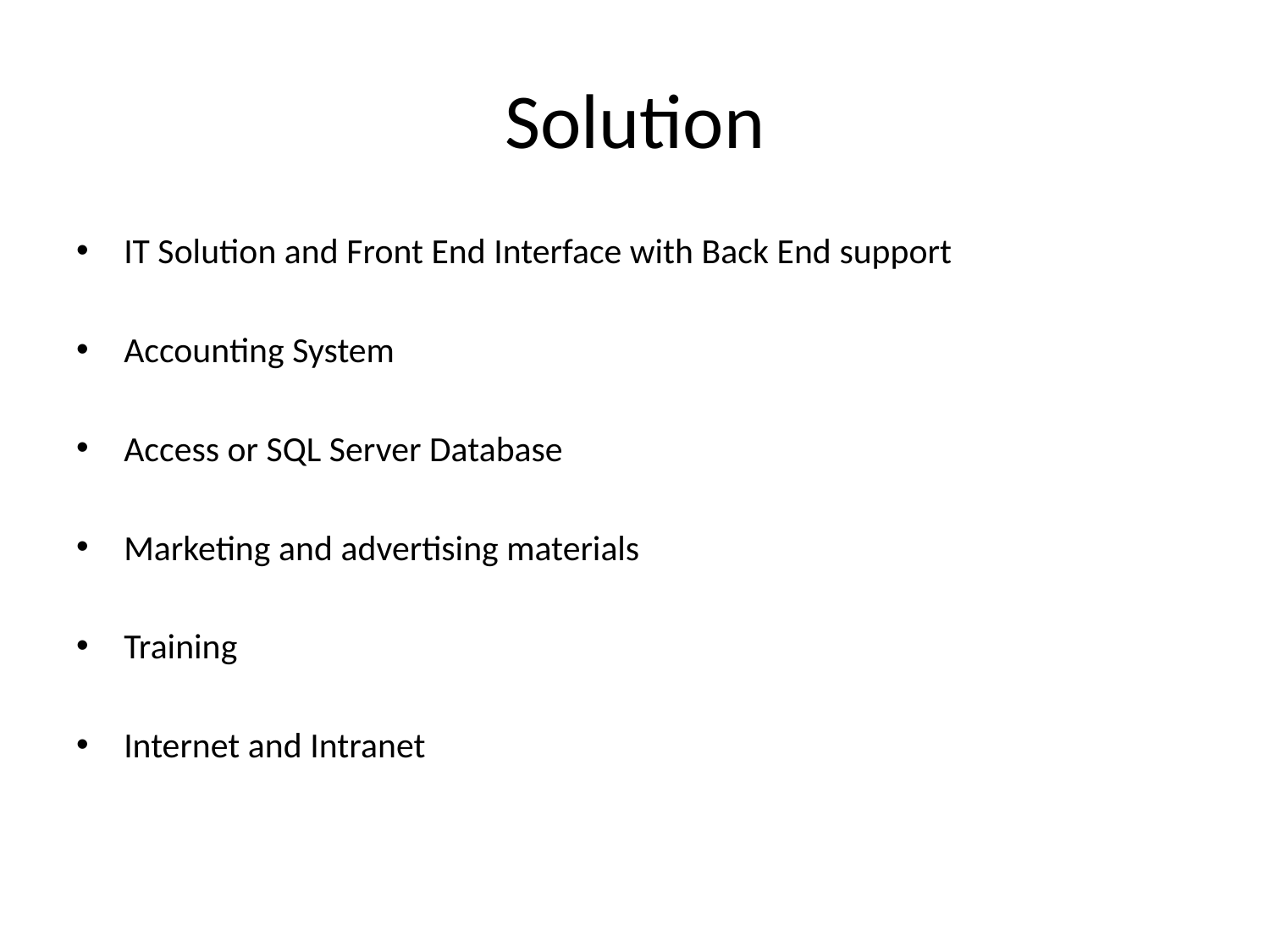

# Solution
IT Solution and Front End Interface with Back End support

Accounting System

Access or SQL Server Database

Marketing and advertising materials

Training

Internet and Intranet